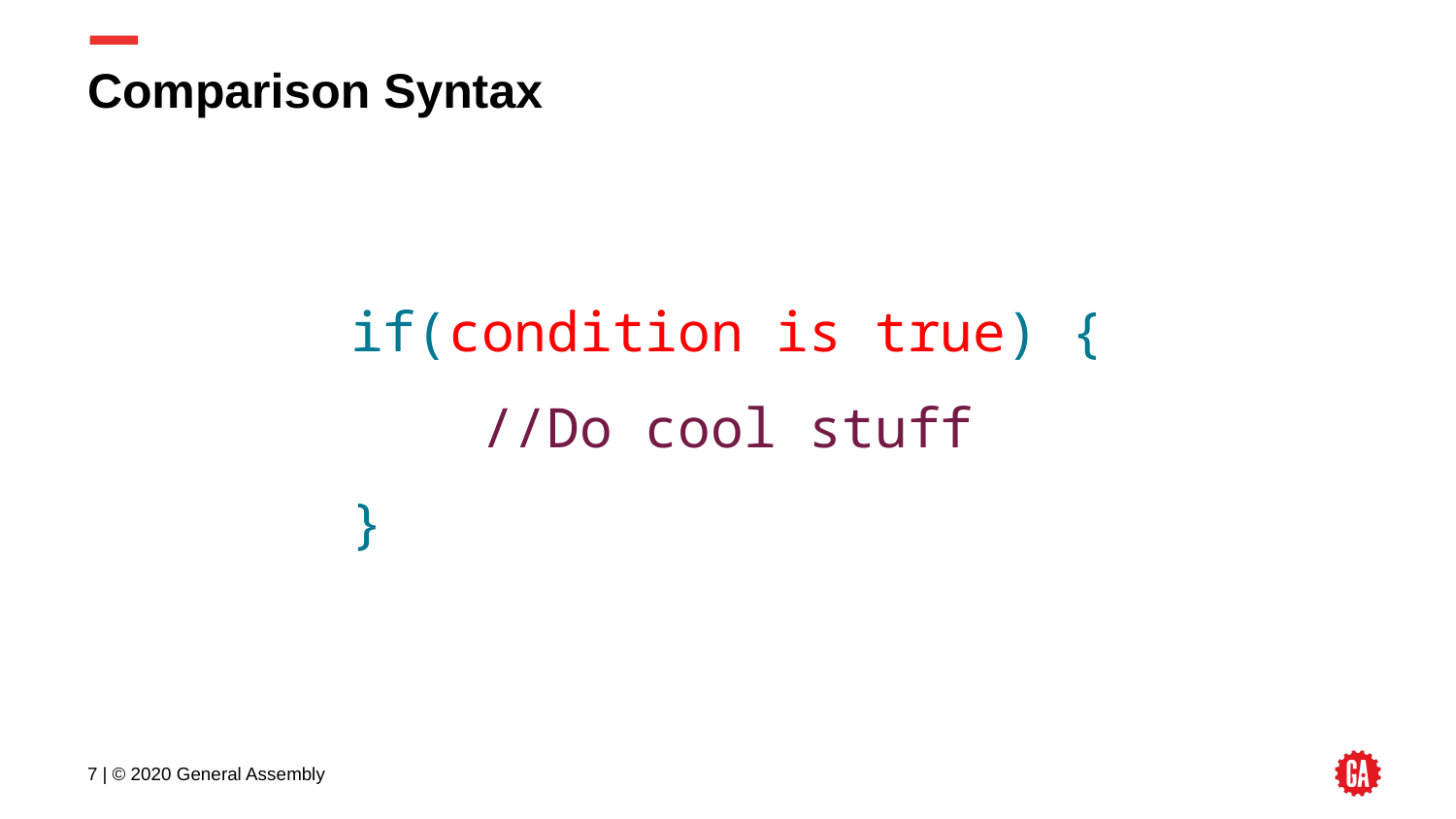

# Comparison Syntax
if(condition is true) {
    //Do cool stuff
}
7 | © 2020 General Assembly